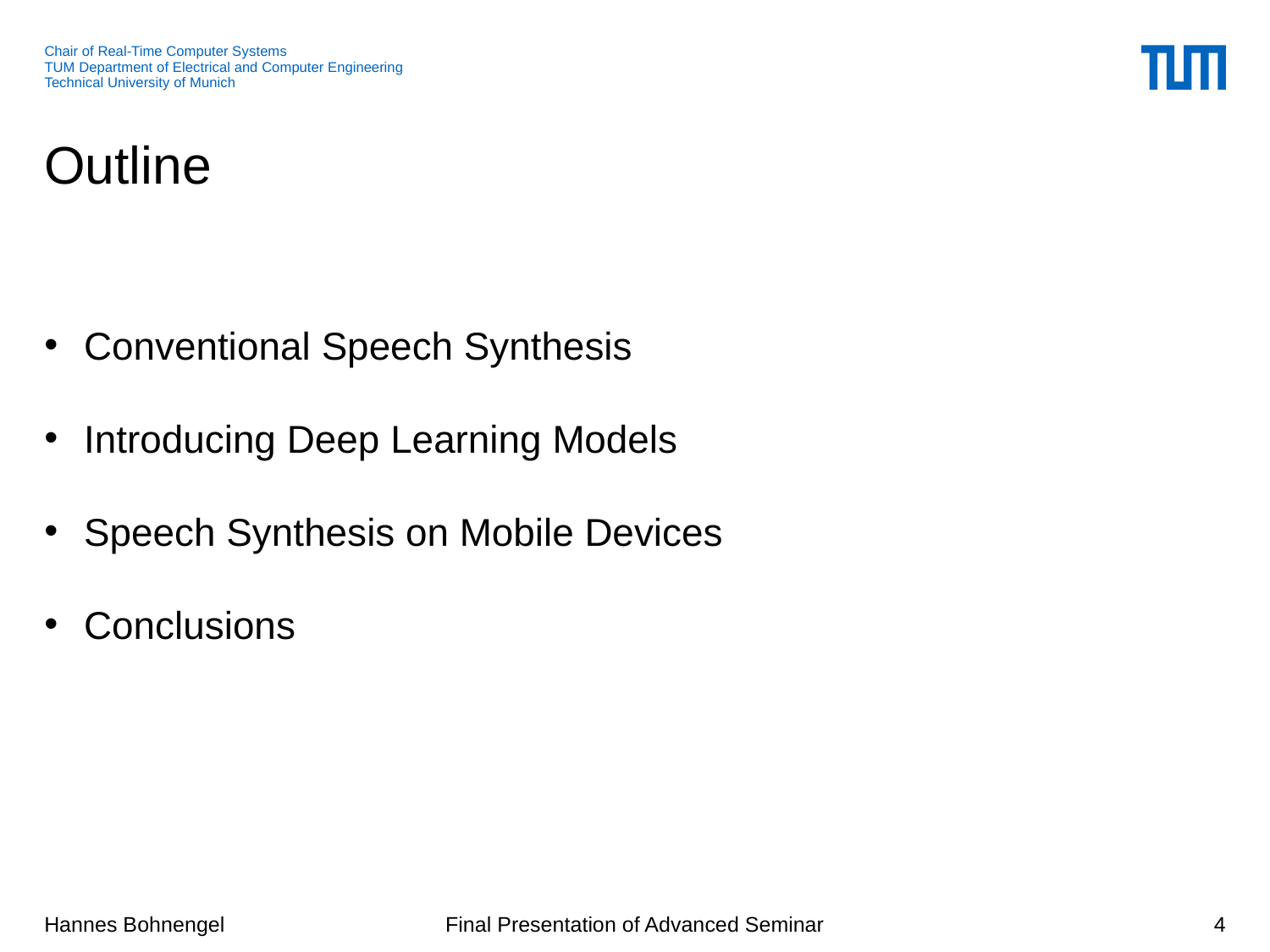

# Outline
Conventional Speech Synthesis
Introducing Deep Learning Models
Speech Synthesis on Mobile Devices
Conclusions

4